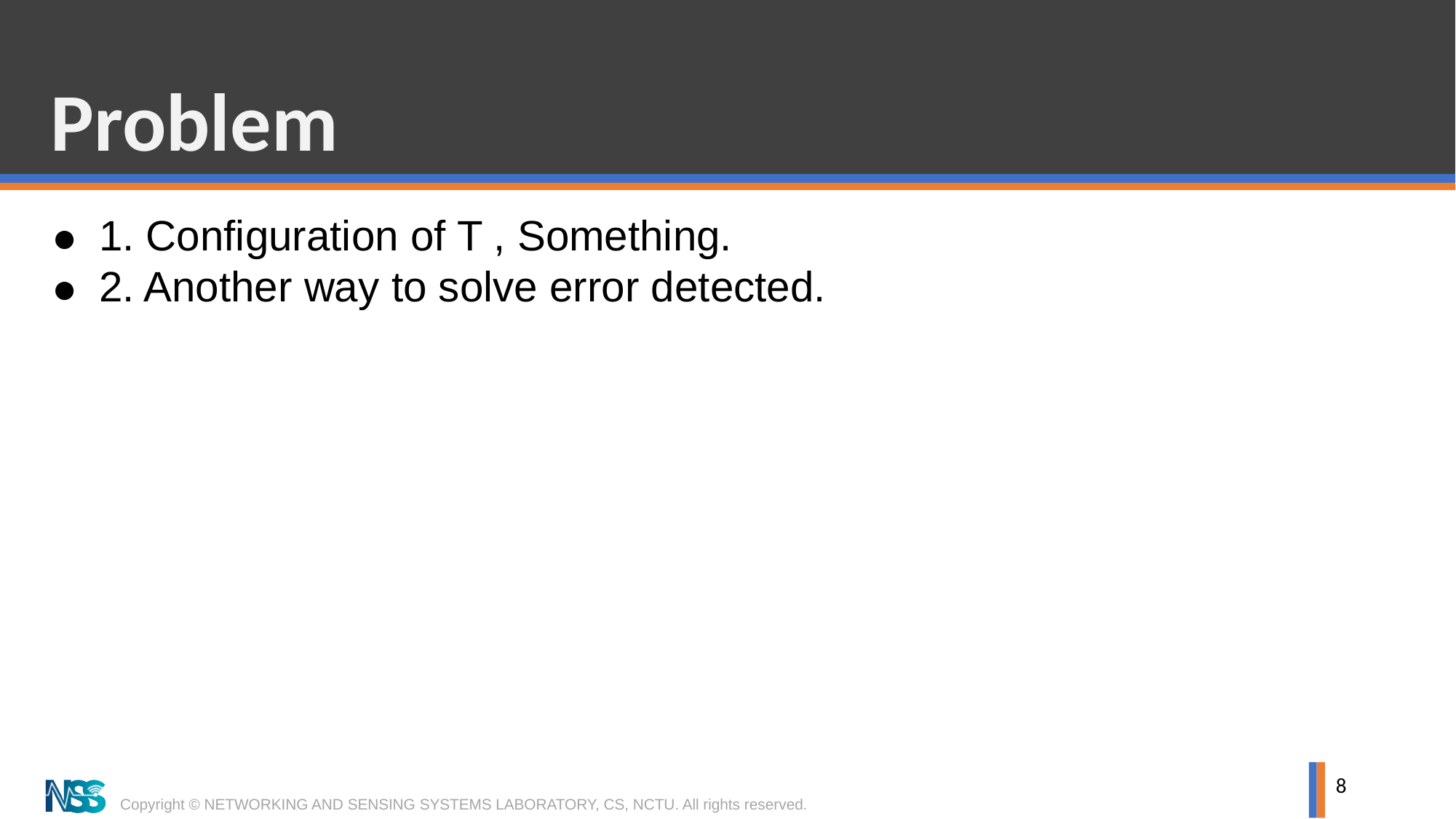

# Problem
1. Configuration of T , Something.
2. Another way to solve error detected.

8